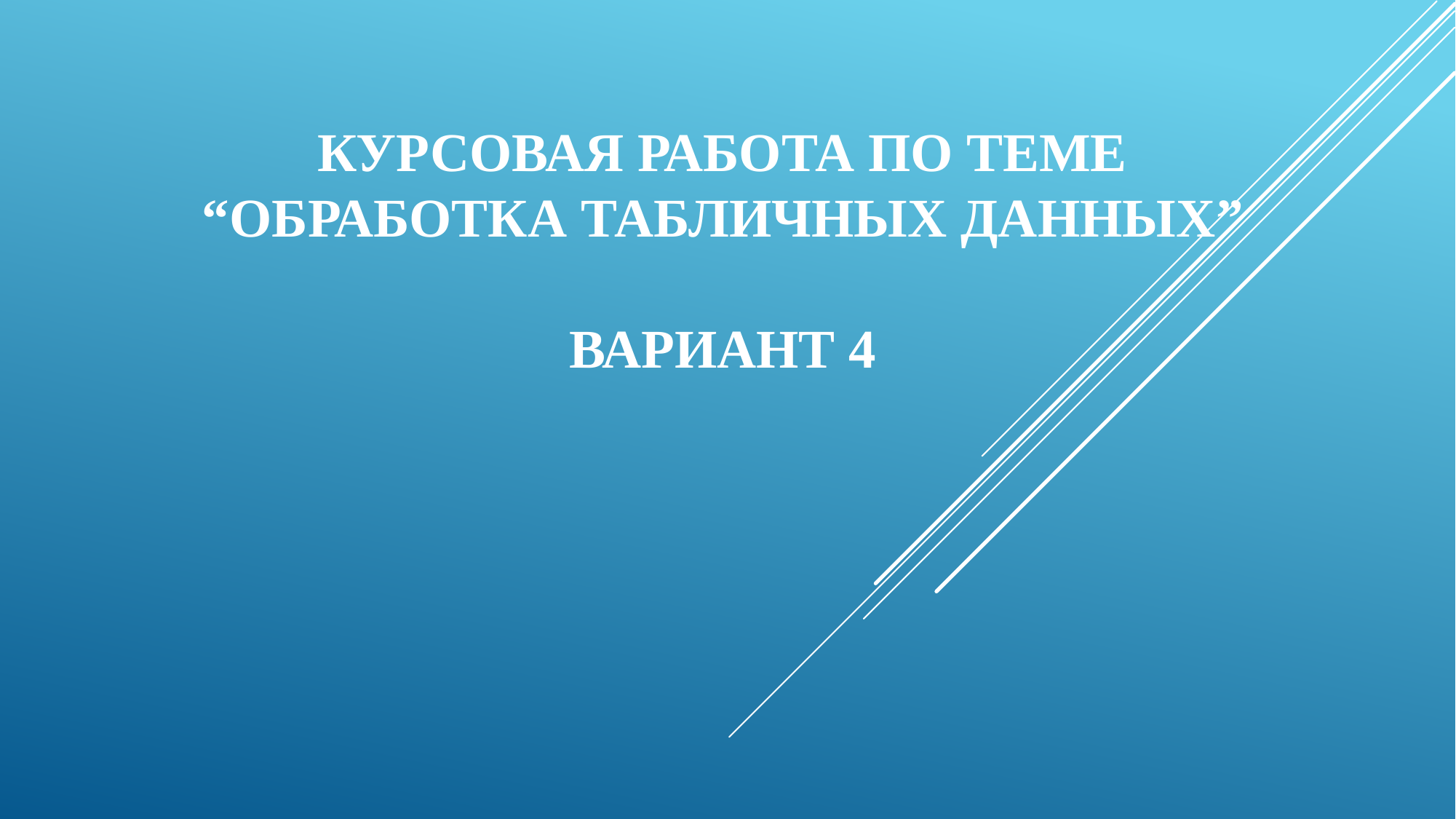

# Курсовая работа по теме “Обработка табличных данных” Вариант 4